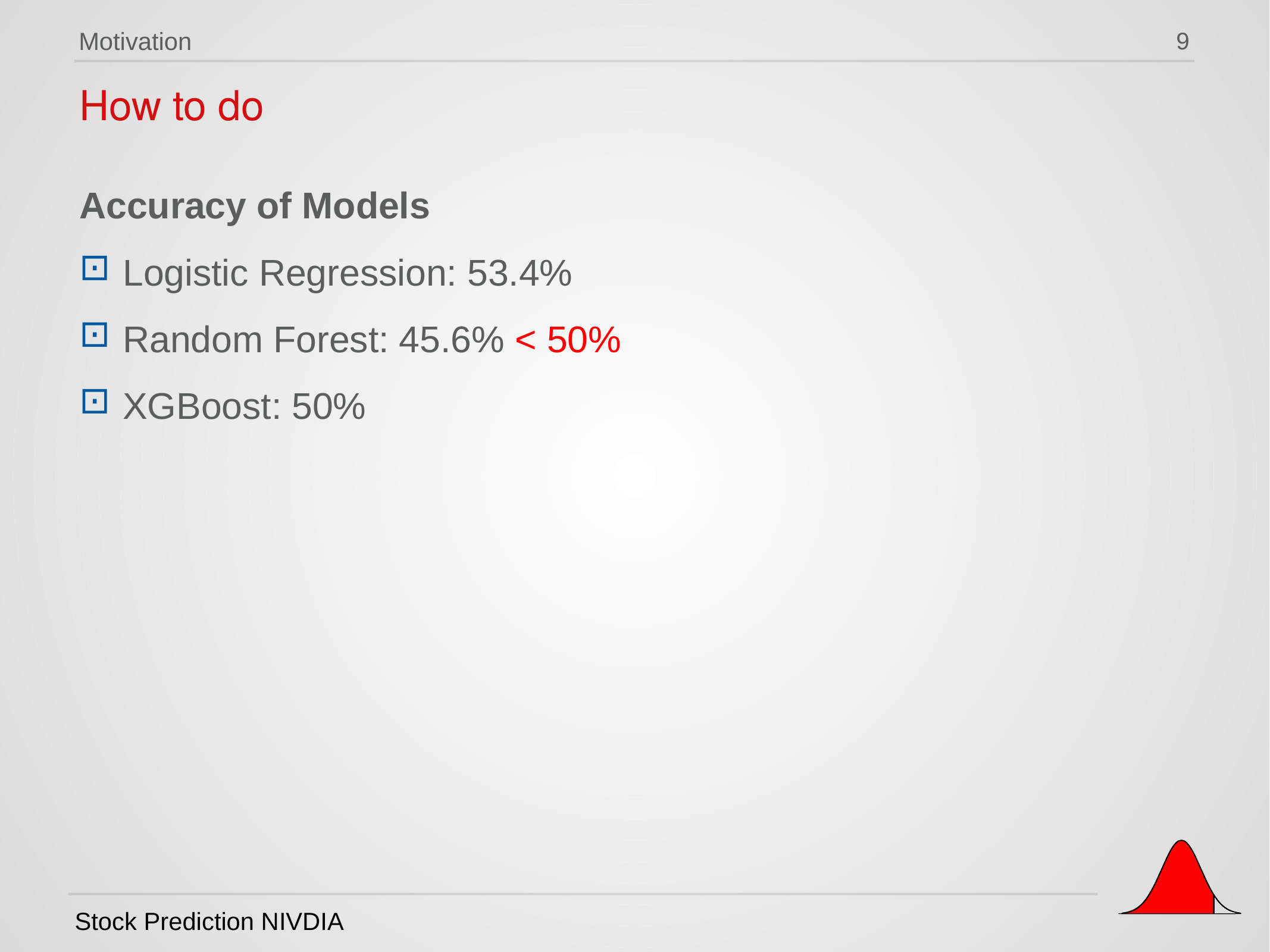

Motivation
9
How to do
Accuracy of Models
Logistic Regression: 53.4%
Random Forest: 45.6% < 50%
XGBoost: 50%
Stock Prediction NIVDIA